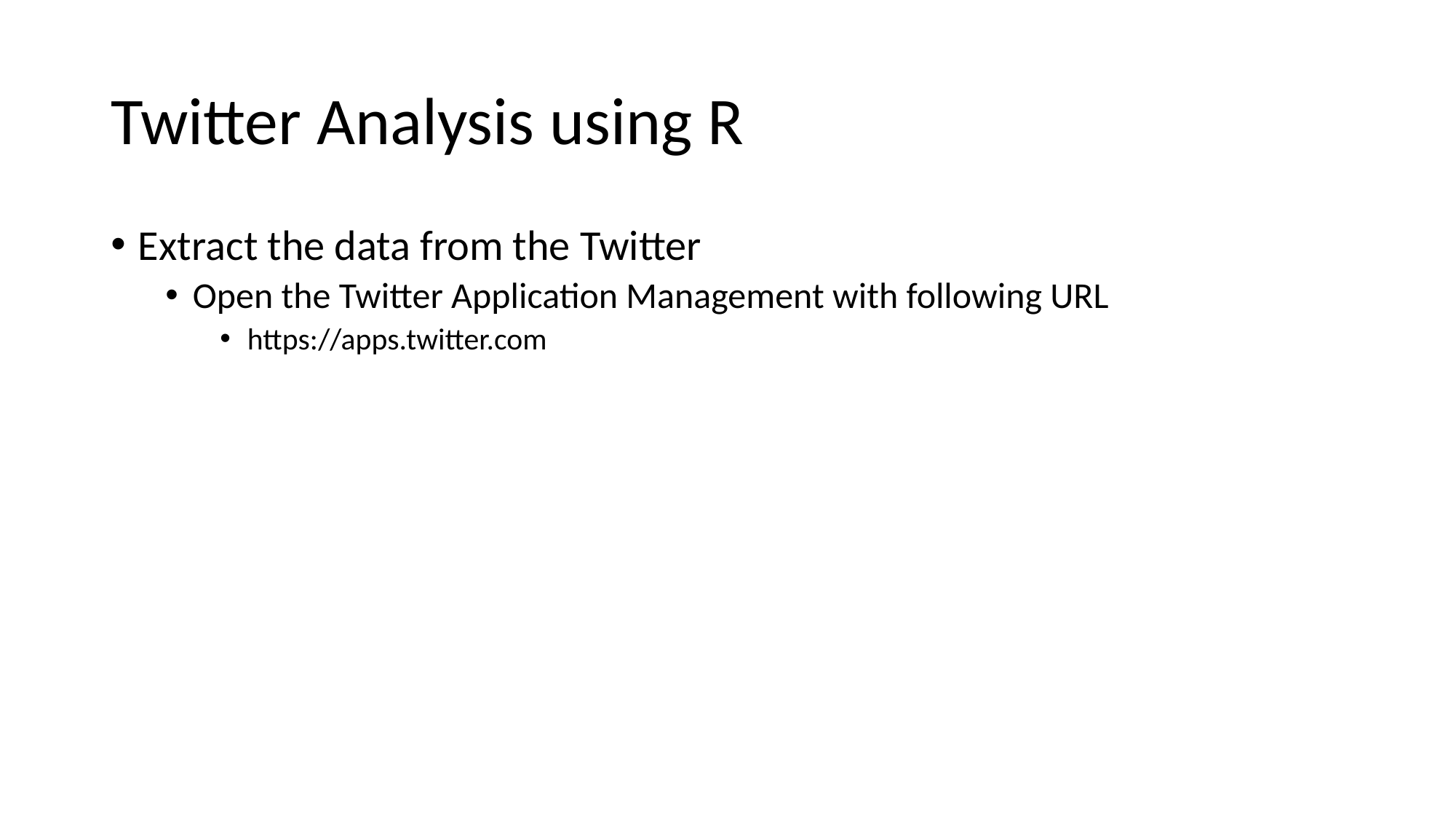

# Twitter Analysis using R
Extract the data from the Twitter
Open the Twitter Application Management with following URL
https://apps.twitter.com